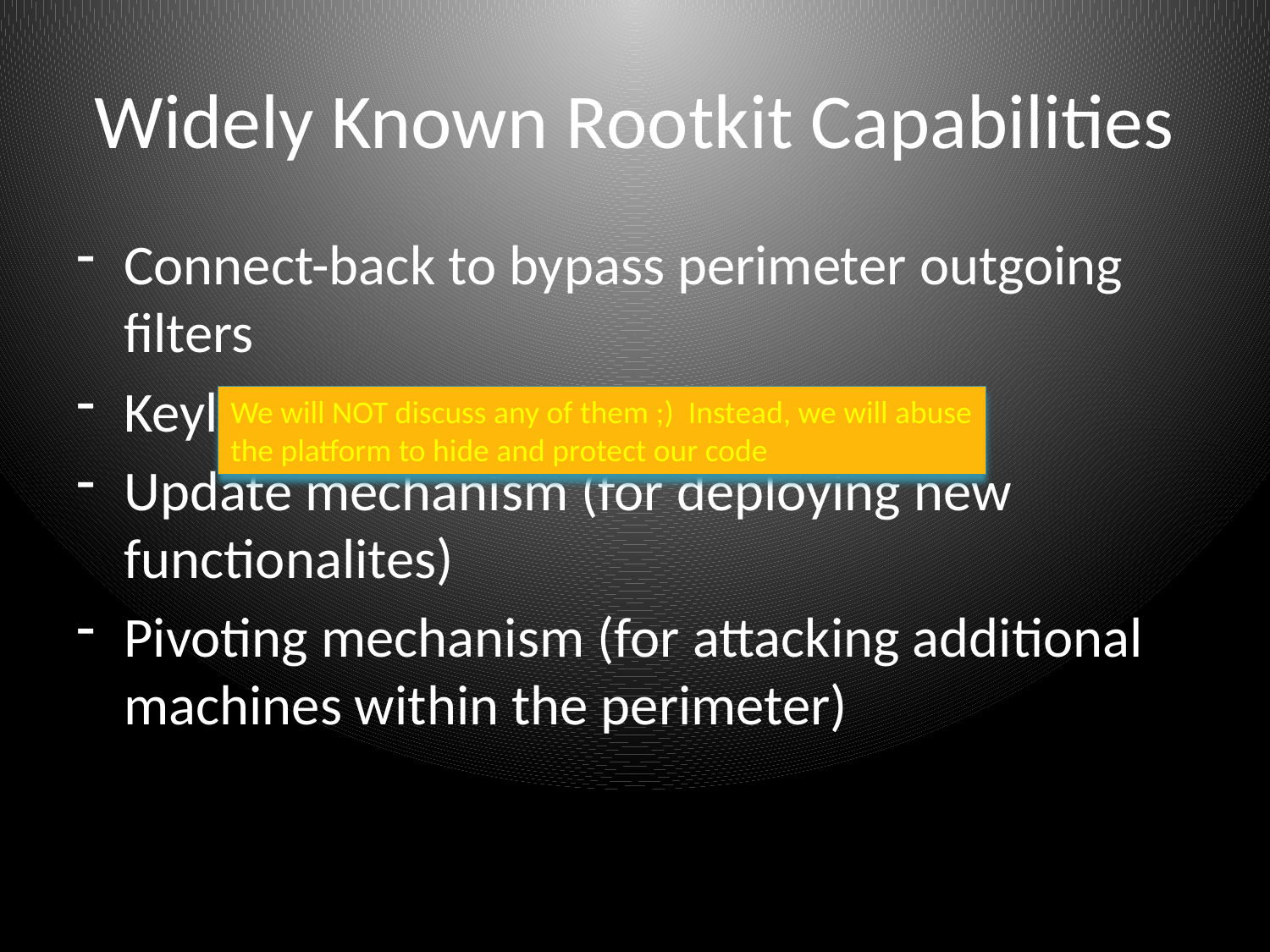

# Widely Known Rootkit Capabilities
Connect-back to bypass perimeter outgoing filters
Keylogging, session logging in general
Update mechanism (for deploying new functionalites)
Pivoting mechanism (for attacking additional machines within the perimeter)

We will NOT discuss any of them ;)  Instead, we will abuse
the platform to hide and protect our code